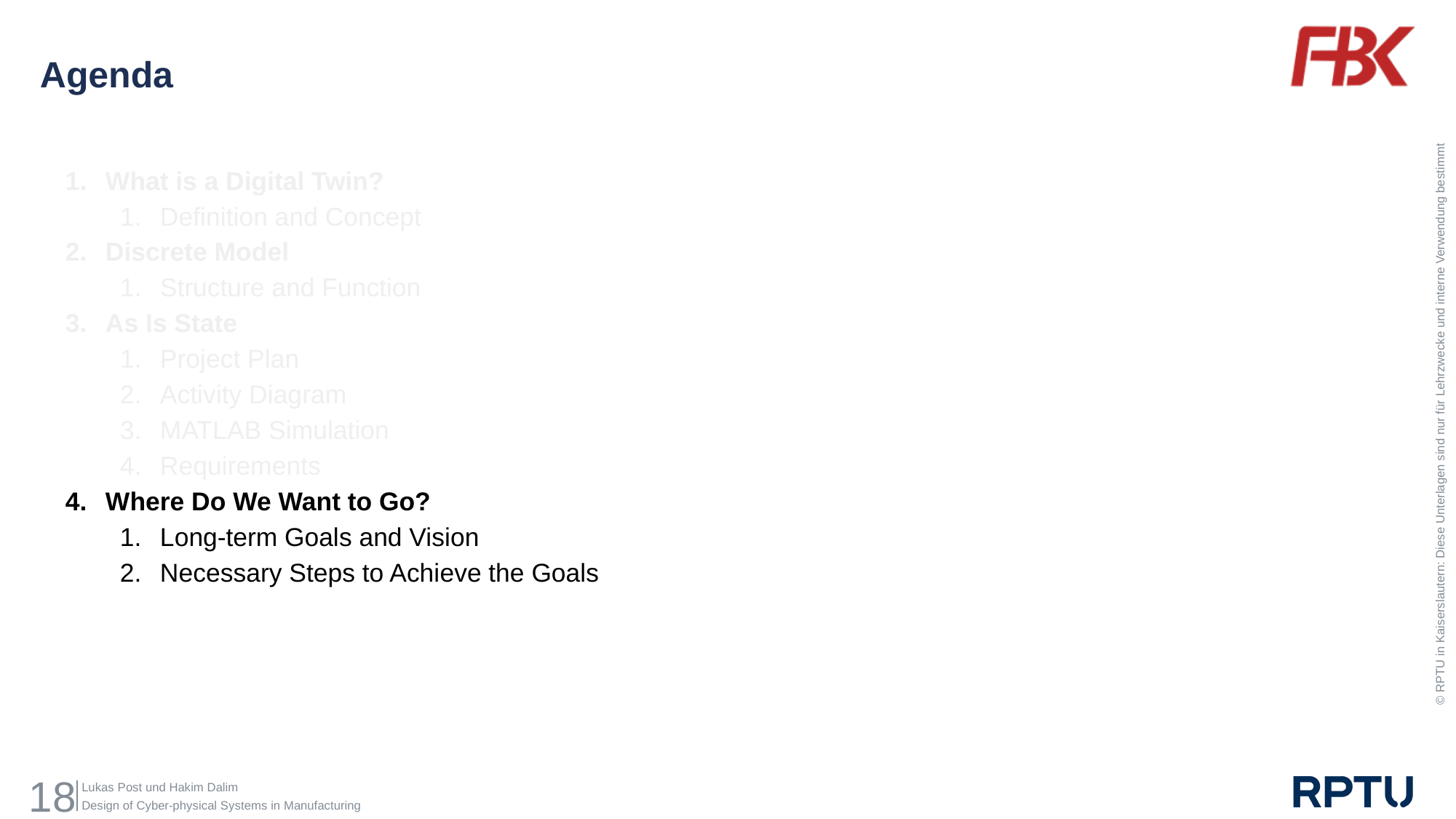

Agenda
What is a Digital Twin?
Definition and Concept
Discrete Model
Structure and Function
As Is State
Project Plan
Activity Diagram
MATLAB Simulation
Requirements
Where Do We Want to Go?
Long-term Goals and Vision
Necessary Steps to Achieve the Goals

18
Lukas Post und Hakim Dalim
Design of Cyber-physical Systems in Manufacturing